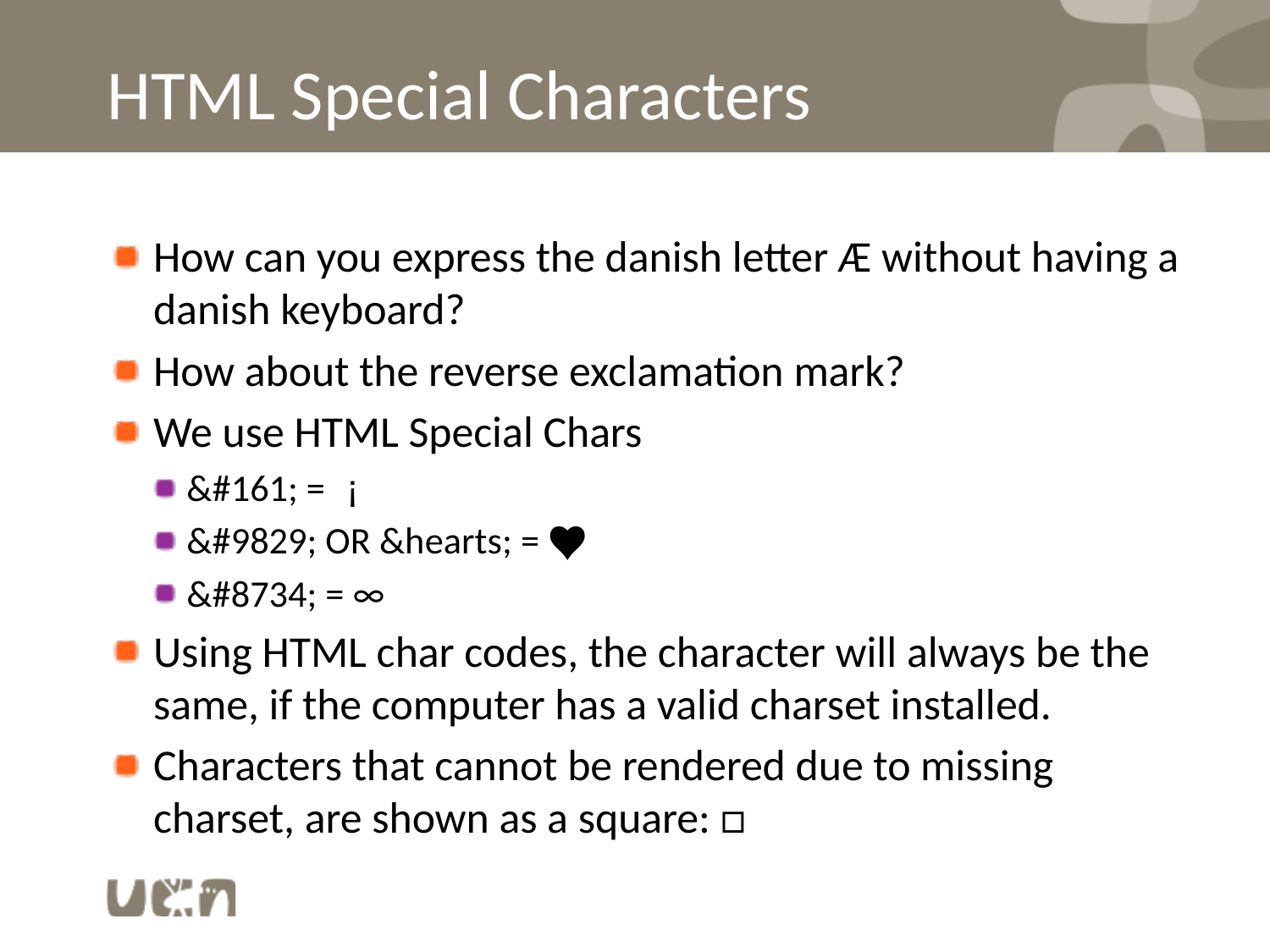

# HTML Special Characters
How can you express the danish letter Æ without having a danish keyboard?
How about the reverse exclamation mark?
We use HTML Special Chars
&#161; =  ¡
&#9829; OR &hearts; = ♥
&#8734; = ∞
Using HTML char codes, the character will always be the same, if the computer has a valid charset installed.
Characters that cannot be rendered due to missing charset, are shown as a square: □